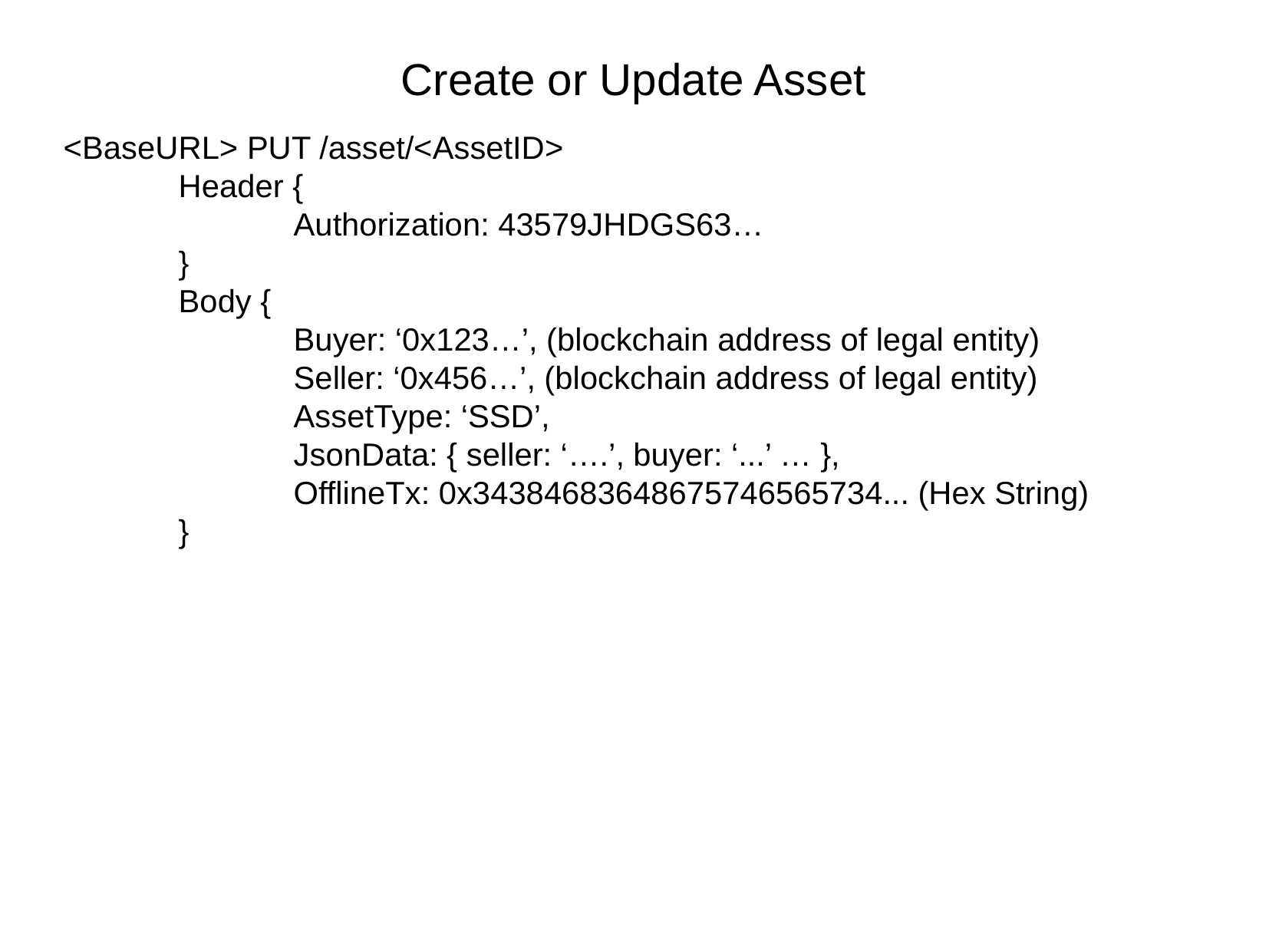

Create or Update Asset
<BaseURL> PUT /asset/<AssetID>
	Header {
		Authorization: 43579JHDGS63…
	}
	Body {
		Buyer: ‘0x123…’, (blockchain address of legal entity)
		Seller: ‘0x456…’, (blockchain address of legal entity)
		AssetType: ‘SSD’,
 		JsonData: { seller: ‘….’, buyer: ‘...’ … },
		OfflineTx: 0x34384683648675746565734... (Hex String)
	}